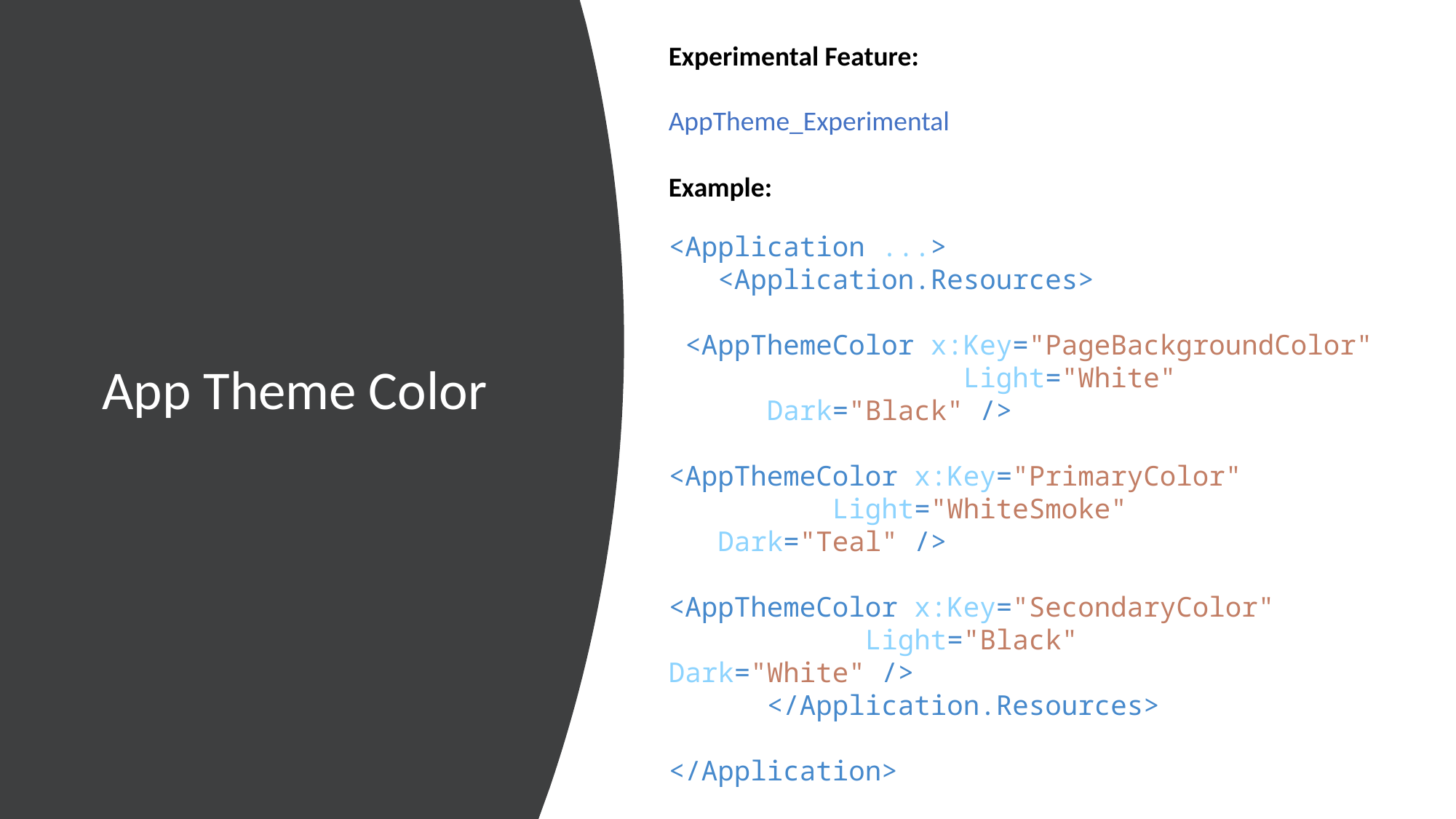

Experimental Feature:
AppTheme_Experimental

Example:

# App Theme Color
<Application ...>
   <Application.Resources>

 <AppThemeColor x:Key="PageBackgroundColor"                       Light="White"                       Dark="Black" />

<AppThemeColor x:Key="PrimaryColor"                       Light="WhiteSmoke"                       Dark="Teal" />

<AppThemeColor x:Key="SecondaryColor"                       Light="Black"                       Dark="White" />
      </Application.Resources>

</Application>